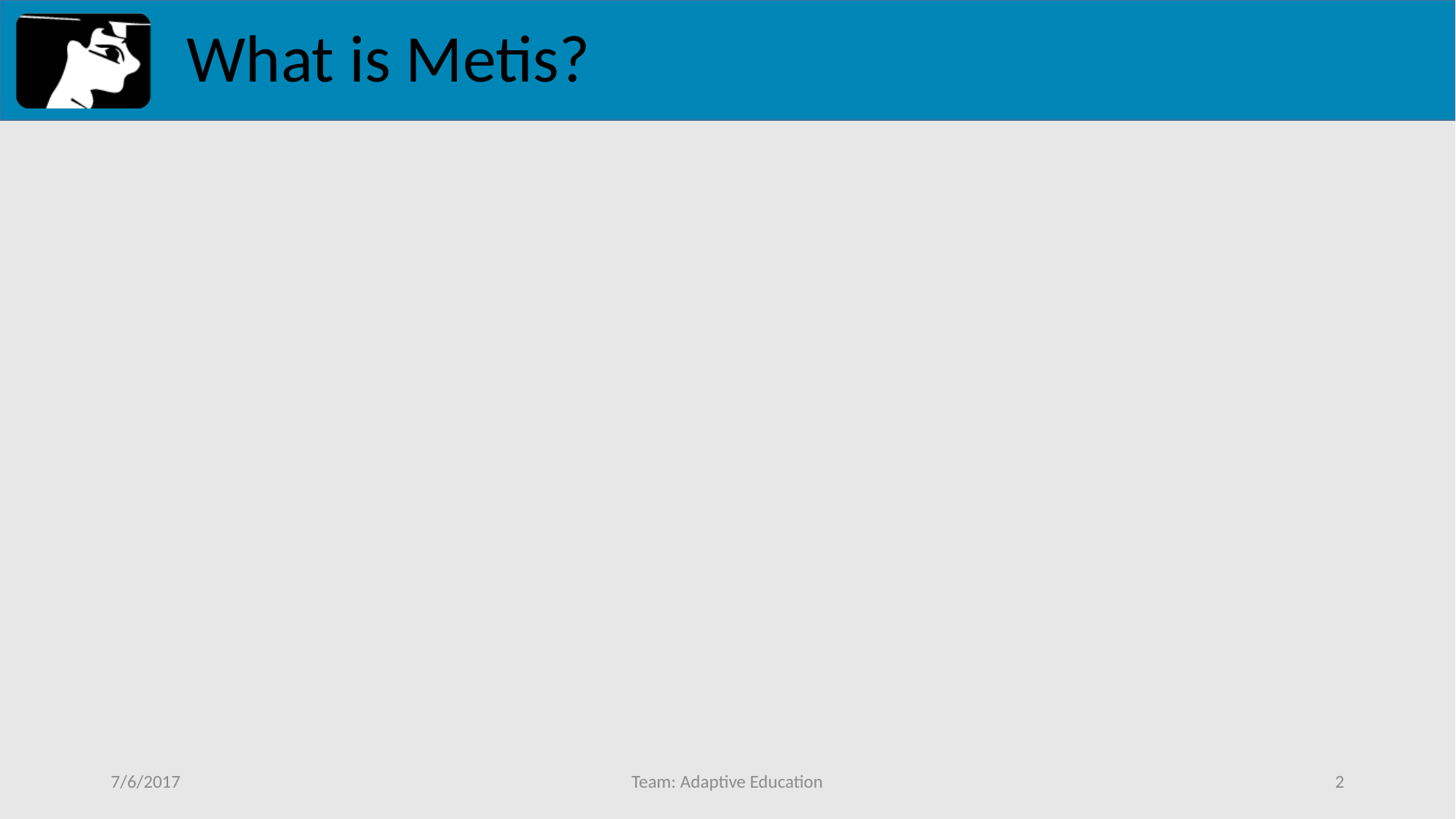

# What is Metis?

7/6/2017
Team: Adaptive Education
2